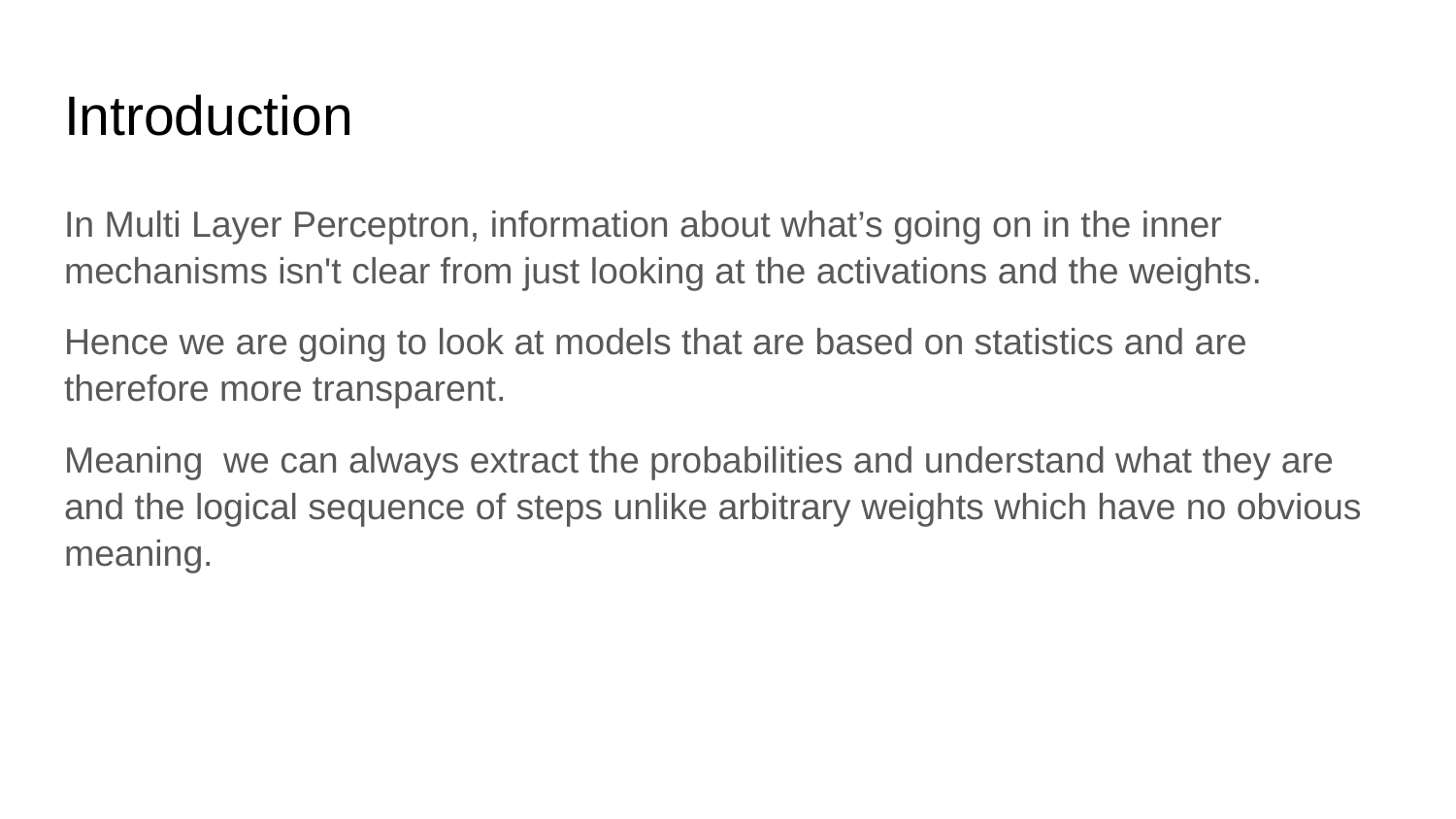

# Introduction
In Multi Layer Perceptron, information about what’s going on in the inner mechanisms isn't clear from just looking at the activations and the weights.
Hence we are going to look at models that are based on statistics and are therefore more transparent.
Meaning  we can always extract the probabilities and understand what they are and the logical sequence of steps unlike arbitrary weights which have no obvious meaning.